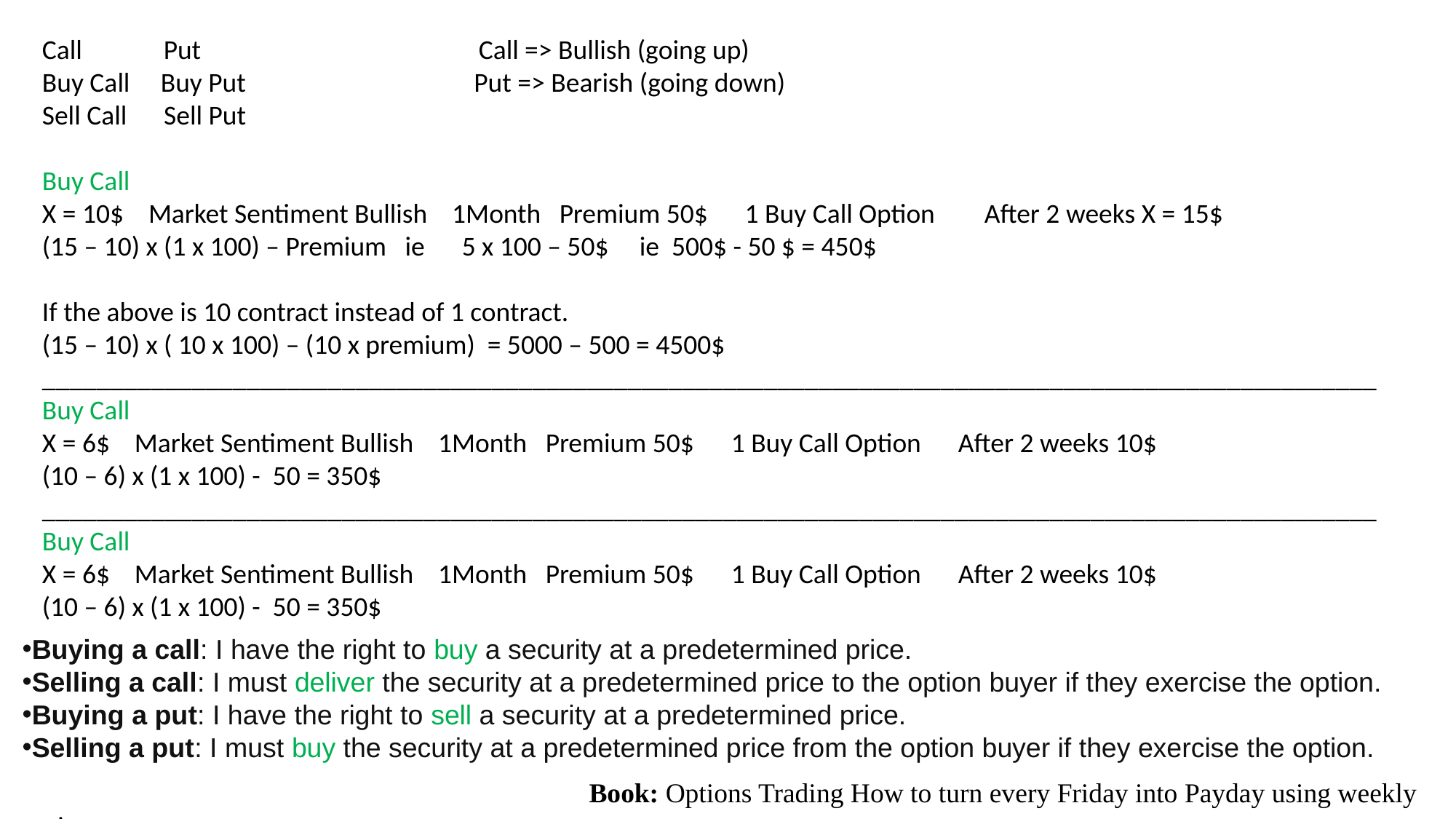

Call 	  Put			Call => Bullish (going up)
Buy Call     Buy Put                                     Put => Bearish (going down)
Sell Call      Sell Put

Buy Call
X = 10$    Market Sentiment Bullish    1Month   Premium 50$      1 Buy Call Option        After 2 weeks X = 15$
(15 – 10) x (1 x 100) – Premium   ie      5 x 100 – 50$     ie  500$ - 50 $ = 450$

If the above is 10 contract instead of 1 contract.
(15 – 10) x ( 10 x 100) – (10 x premium)  = 5000 – 500 = 4500$
__________________________________________________________________________________________________
Buy Call
X = 6$    Market Sentiment Bullish    1Month   Premium 50$      1 Buy Call Option      After 2 weeks 10$
(10 – 6) x (1 x 100) -  50 = 350$
__________________________________________________________________________________________________
Buy Call
X = 6$    Market Sentiment Bullish    1Month   Premium 50$      1 Buy Call Option      After 2 weeks 10$
(10 – 6) x (1 x 100) -  50 = 350$

Buying a call: I have the right to buy a security at a predetermined price.
Selling a call: I must deliver the security at a predetermined price to the option buyer if they exercise the option.
Buying a put: I have the right to sell a security at a predetermined price.
Selling a put: I must buy the security at a predetermined price from the option buyer if they exercise the option.
                                                                                  Book: Options Trading How to turn every Friday into Payday using weekly options